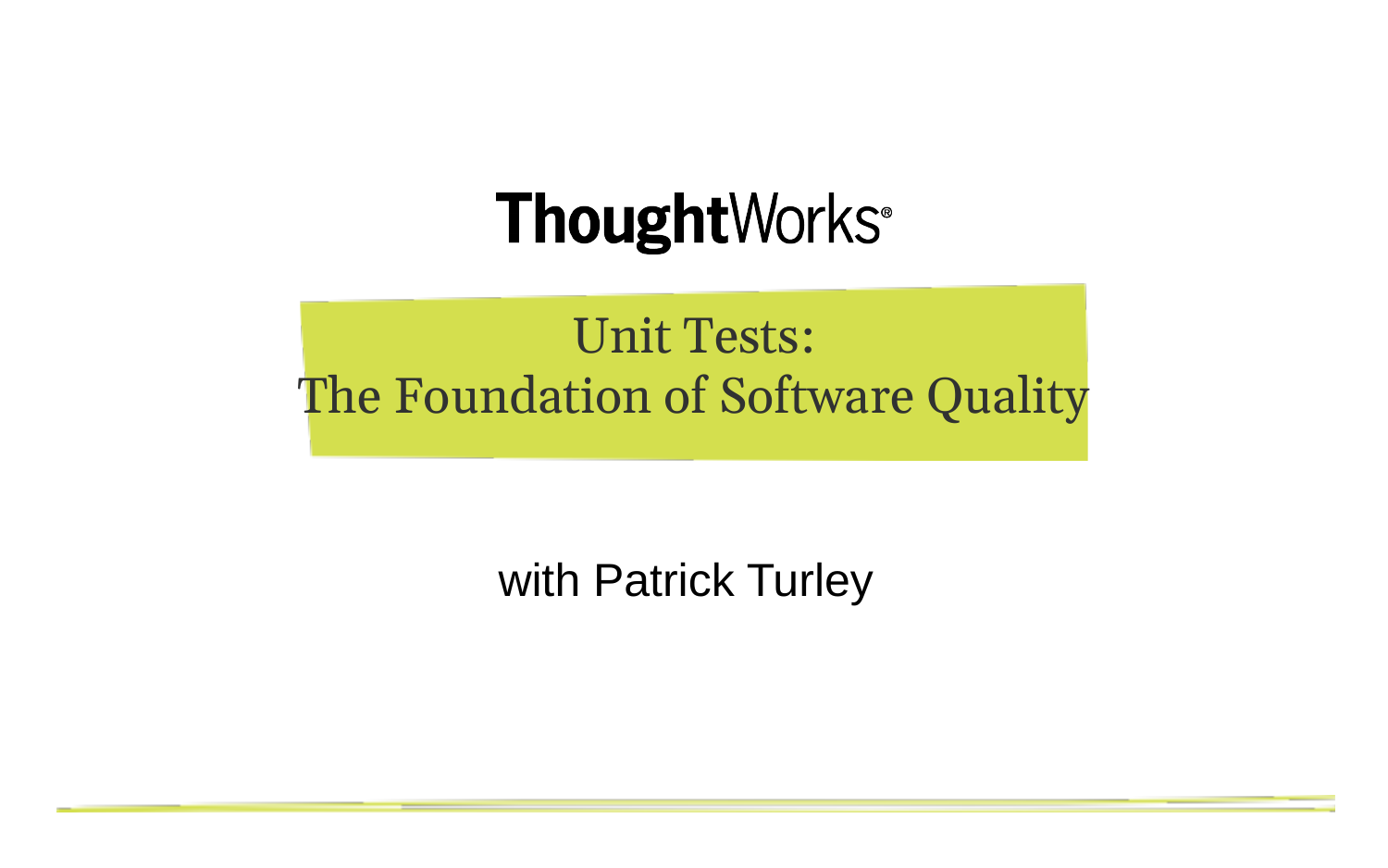

# Unit Tests: The Foundation of Software Quality
with Patrick Turley